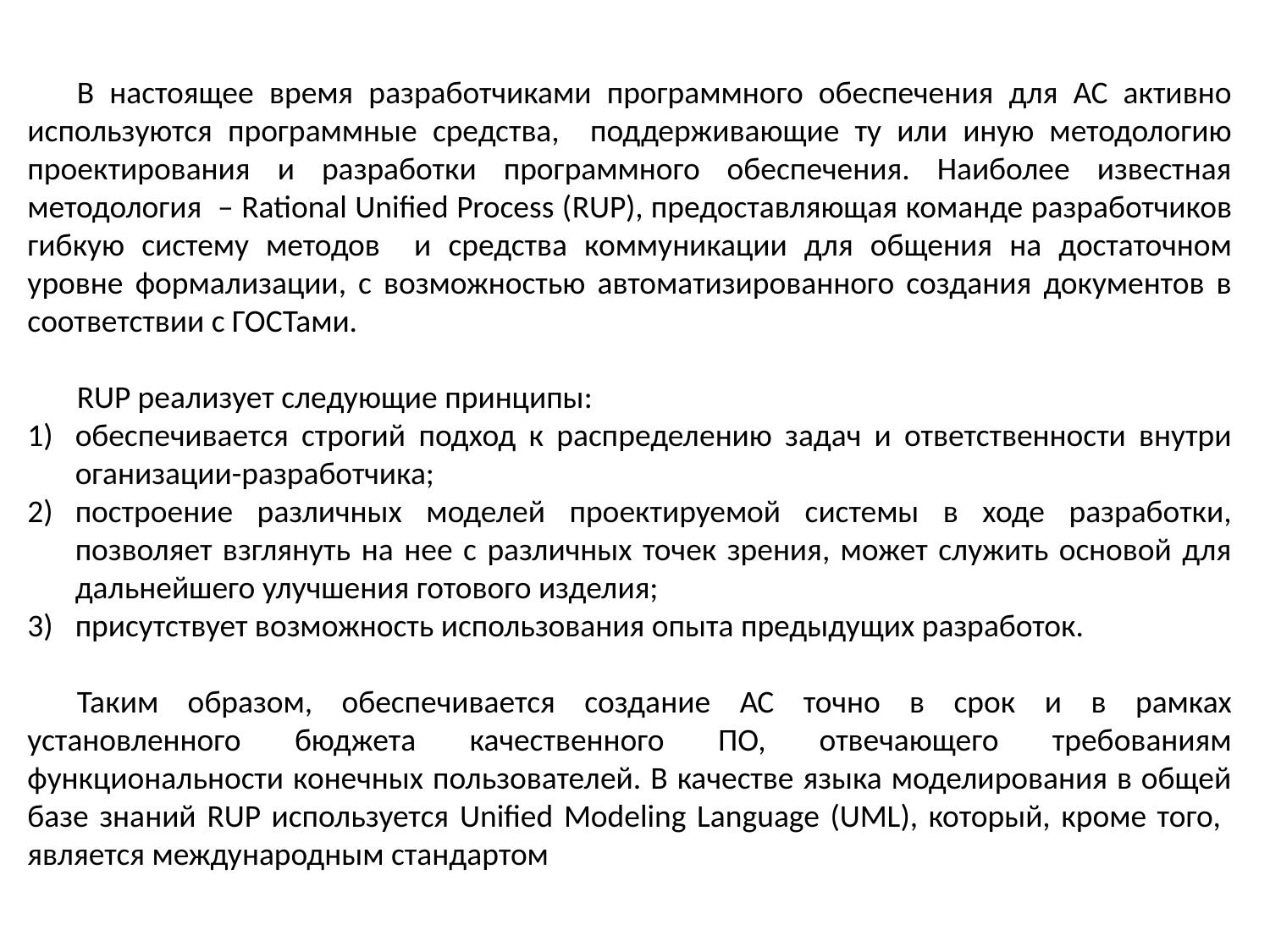

В настоящее время разработчиками программного обеспечения для АС активно используются программные средства,  поддерживающие ту или иную методологию проектирования и разработки программного обеспечения. Наиболее известная методология  – Rational Unified Process (RUP), предоставляющая команде разработчиков гибкую систему методов  и средства коммуникации для общения на достаточном уровне формализации, с возможностью автоматизированного создания документов в соответствии с ГОСТами.

RUP реализует следующие принципы:
обеспечивается строгий подход к распределению задач и ответственности внутри оганизации-разработчика;
построение различных моделей проектируемой системы в ходе разработки, позволяет взглянуть на нее с различных точек зрения, может служить основой для дальнейшего улучшения готового изделия;
присутствует возможность использования опыта предыдущих разработок.

Таким образом, обеспечивается создание АС точно в срок и в рамках установленного бюджета качественного ПО, отвечающего требованиям функциональности конечных пользователей. В качестве языка моделирования в общей базе знаний RUP используется Unified Modeling Language (UML), который, кроме того,  является международным стандартом